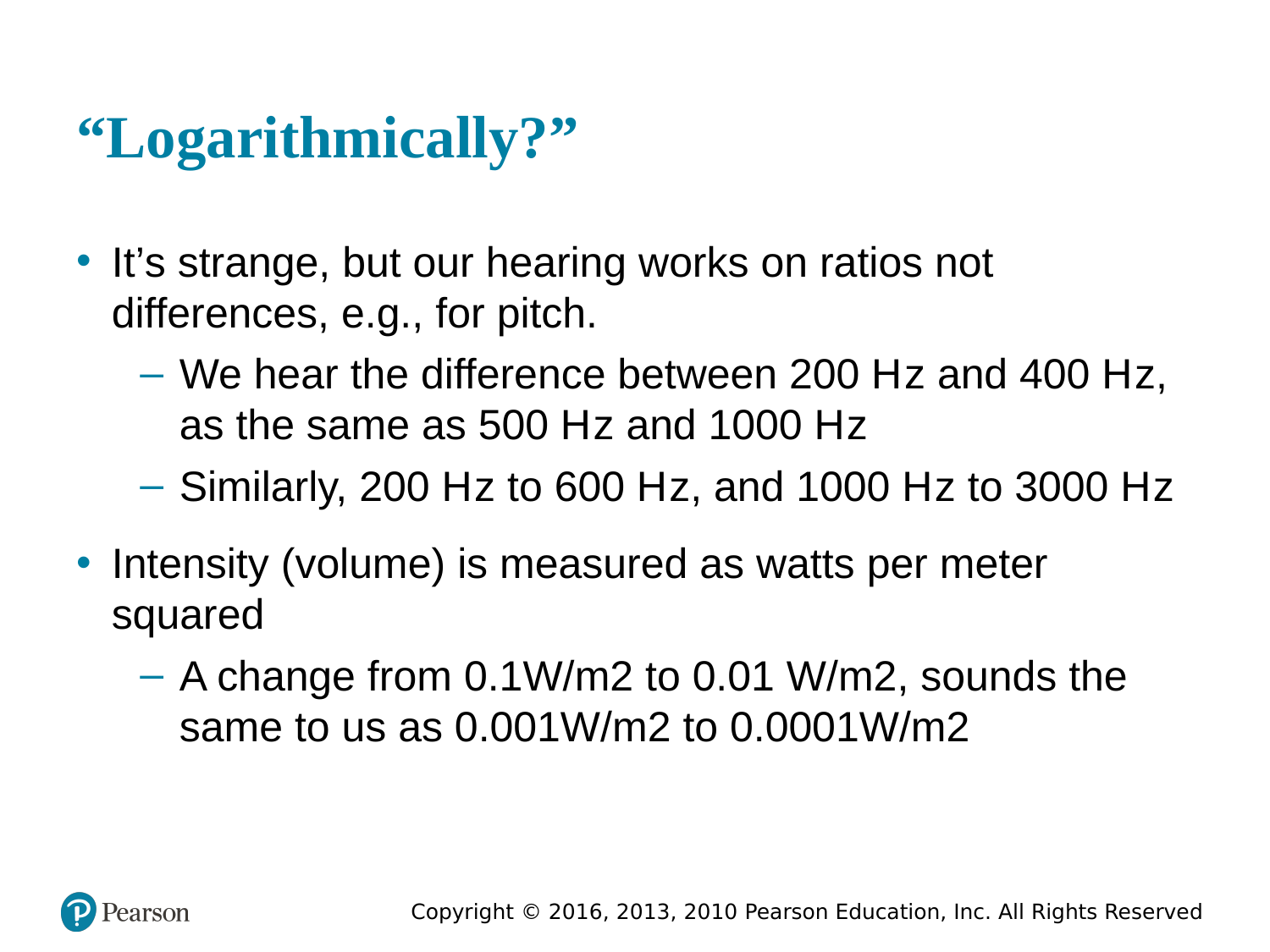

# “Logarithmically?”
It’s strange, but our hearing works on ratios not differences, e.g., for pitch.
We hear the difference between 200 Hertz and 400 Hertz, as the same as 500 Hertz and 1000 Hertz
Similarly, 200 Hertz to 600 Hertz, and 1000 Hertz to 3000 Hertz
Intensity (volume) is measured as watts per meter squared
A change from 0.1W/m2 to 0.01 W/m2, sounds the same to us as 0.001W/m2 to 0.0001W/m2